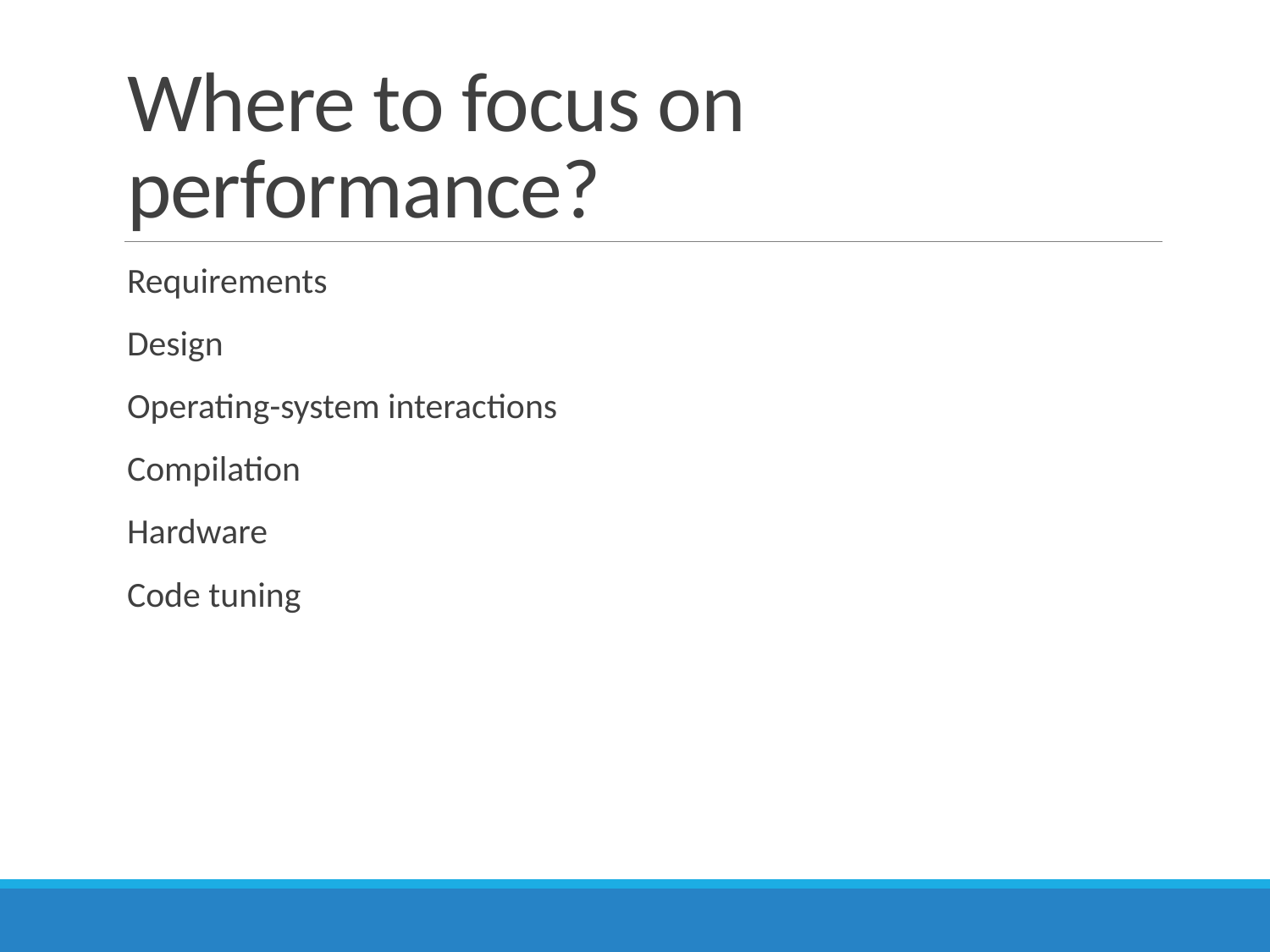

# Where to focus on performance?
Requirements
Design
Operating-system interactions
Compilation
Hardware
Code tuning